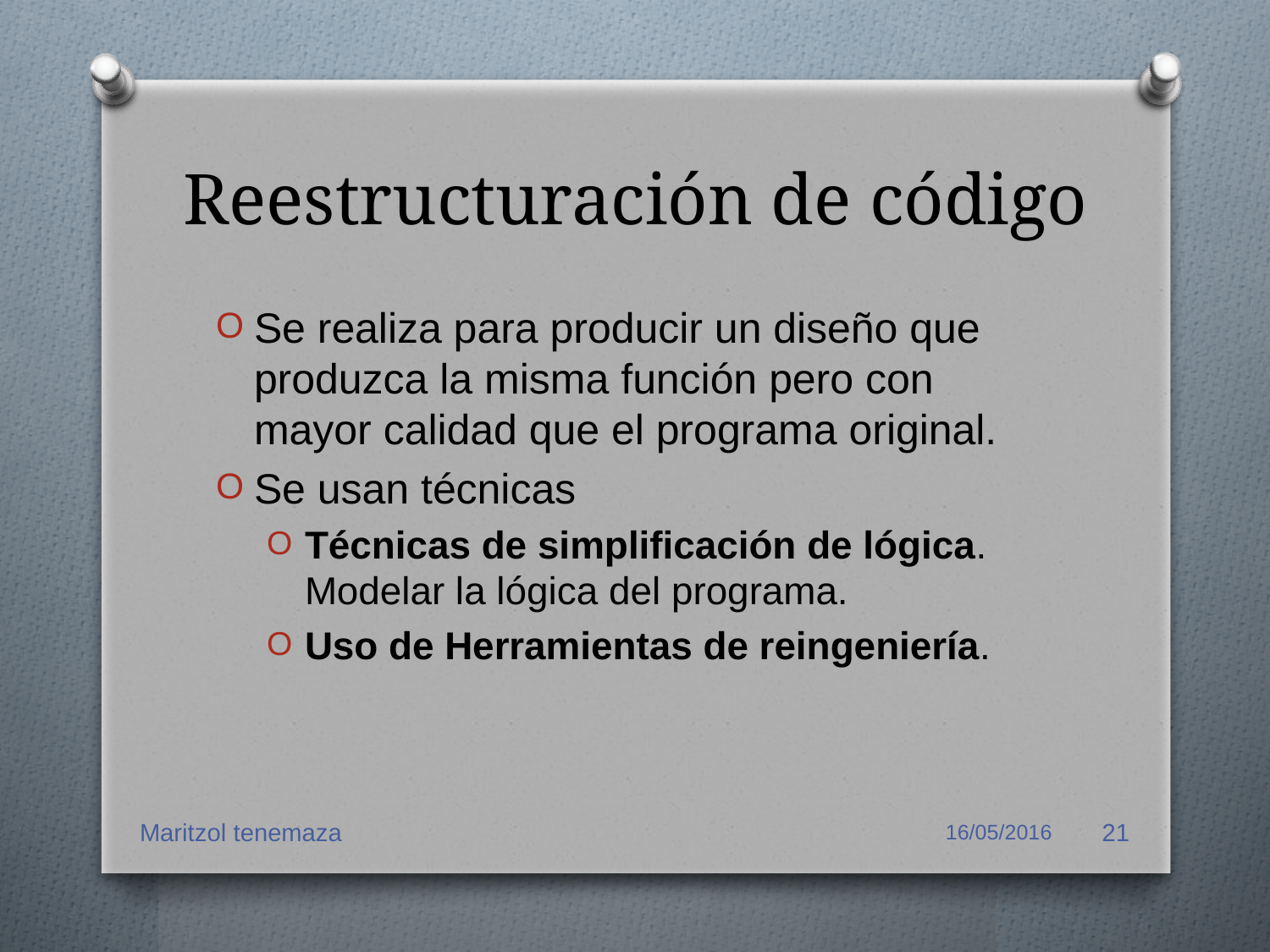

# Reestructuración de código
Se realiza para producir un diseño que produzca la misma función pero con mayor calidad que el programa original.
Se usan técnicas
Técnicas de simplificación de lógica. Modelar la lógica del programa.
Uso de Herramientas de reingeniería.

Maritzol tenemaza
16/05/2016
21